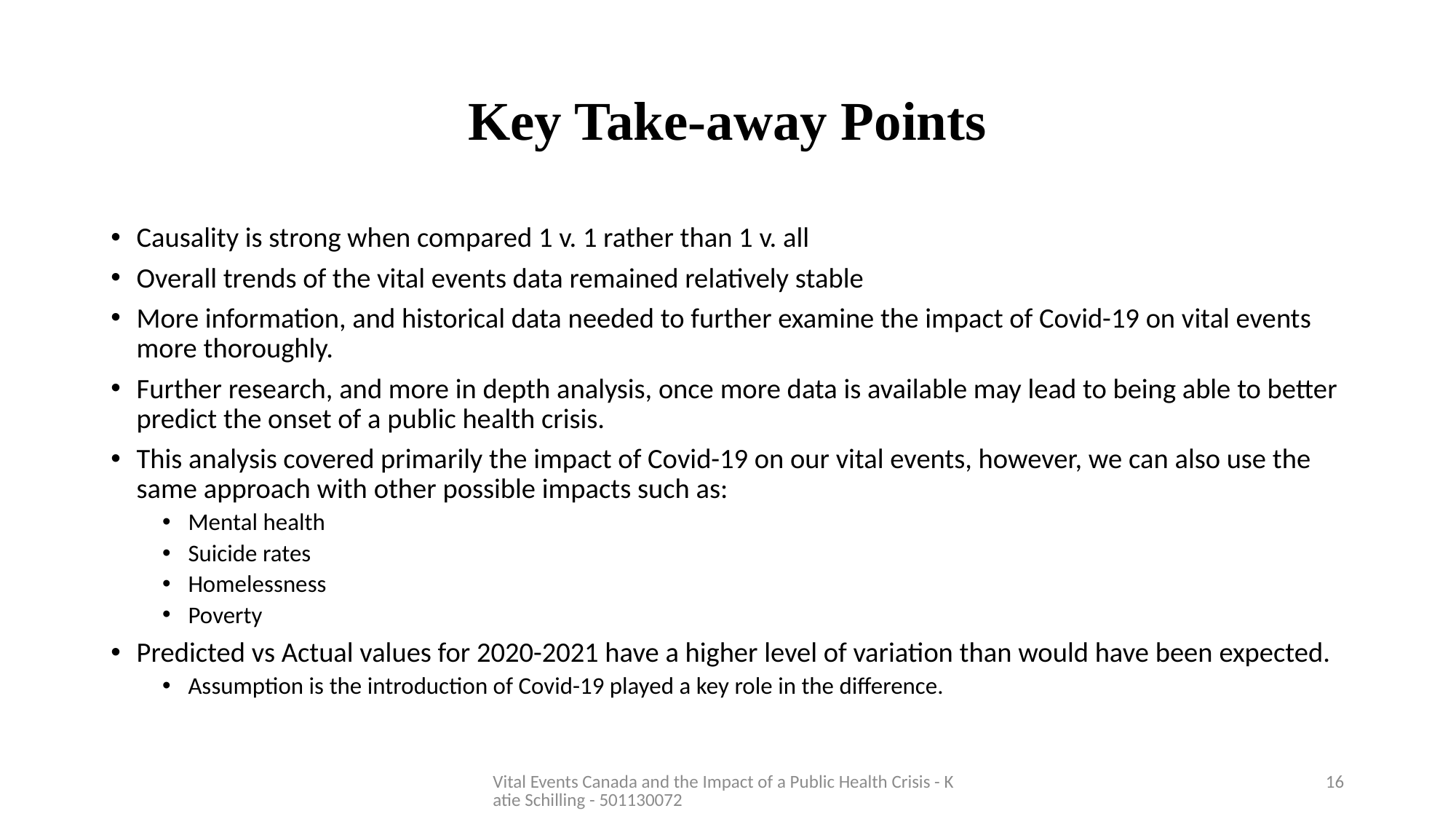

# Key Take-away Points
Causality is strong when compared 1 v. 1 rather than 1 v. all
Overall trends of the vital events data remained relatively stable
More information, and historical data needed to further examine the impact of Covid-19 on vital events more thoroughly.
Further research, and more in depth analysis, once more data is available may lead to being able to better predict the onset of a public health crisis.
This analysis covered primarily the impact of Covid-19 on our vital events, however, we can also use the same approach with other possible impacts such as:
Mental health
Suicide rates
Homelessness
Poverty
Predicted vs Actual values for 2020-2021 have a higher level of variation than would have been expected.
Assumption is the introduction of Covid-19 played a key role in the difference.
Vital Events Canada and the Impact of a Public Health Crisis - Katie Schilling - 501130072
16